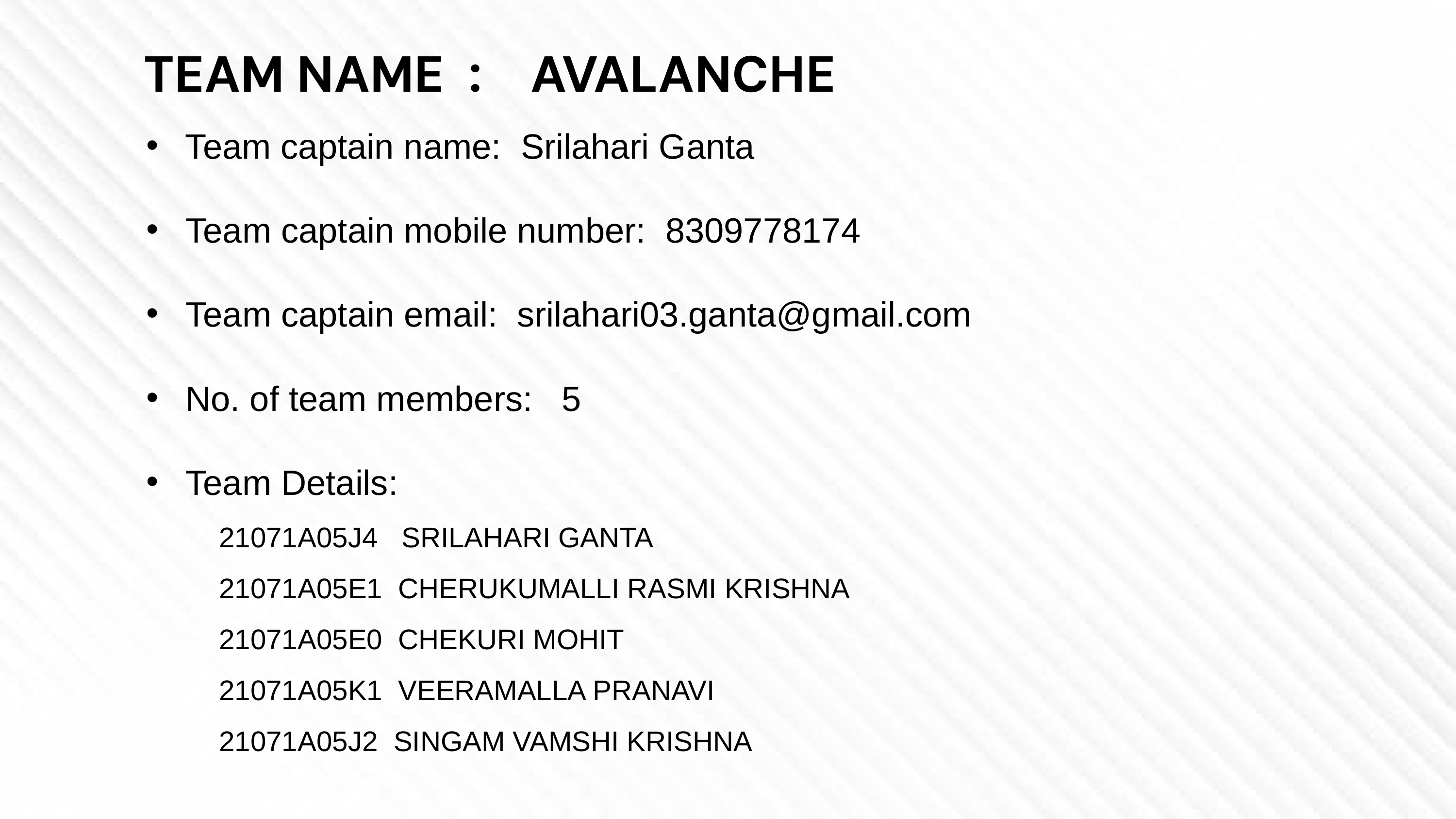

TEAM NAME  :    AVALANCHE ​
 Team captain name:​  Srilahari Ganta
 Team captain mobile number:​  8309778174
 Team captain email:​  srilahari03.ganta@gmail.com
 No. of team members:​   5
 Team Details:
	21071A05J4   SRILAHARI GANTA
	21071A05E1  CHERUKUMALLI RASMI KRISHNA
	21071A05E0  CHEKURI MOHIT
	21071A05K1  VEERAMALLA PRANAVI
	21071A05J2  SINGAM VAMSHI KRISHNA